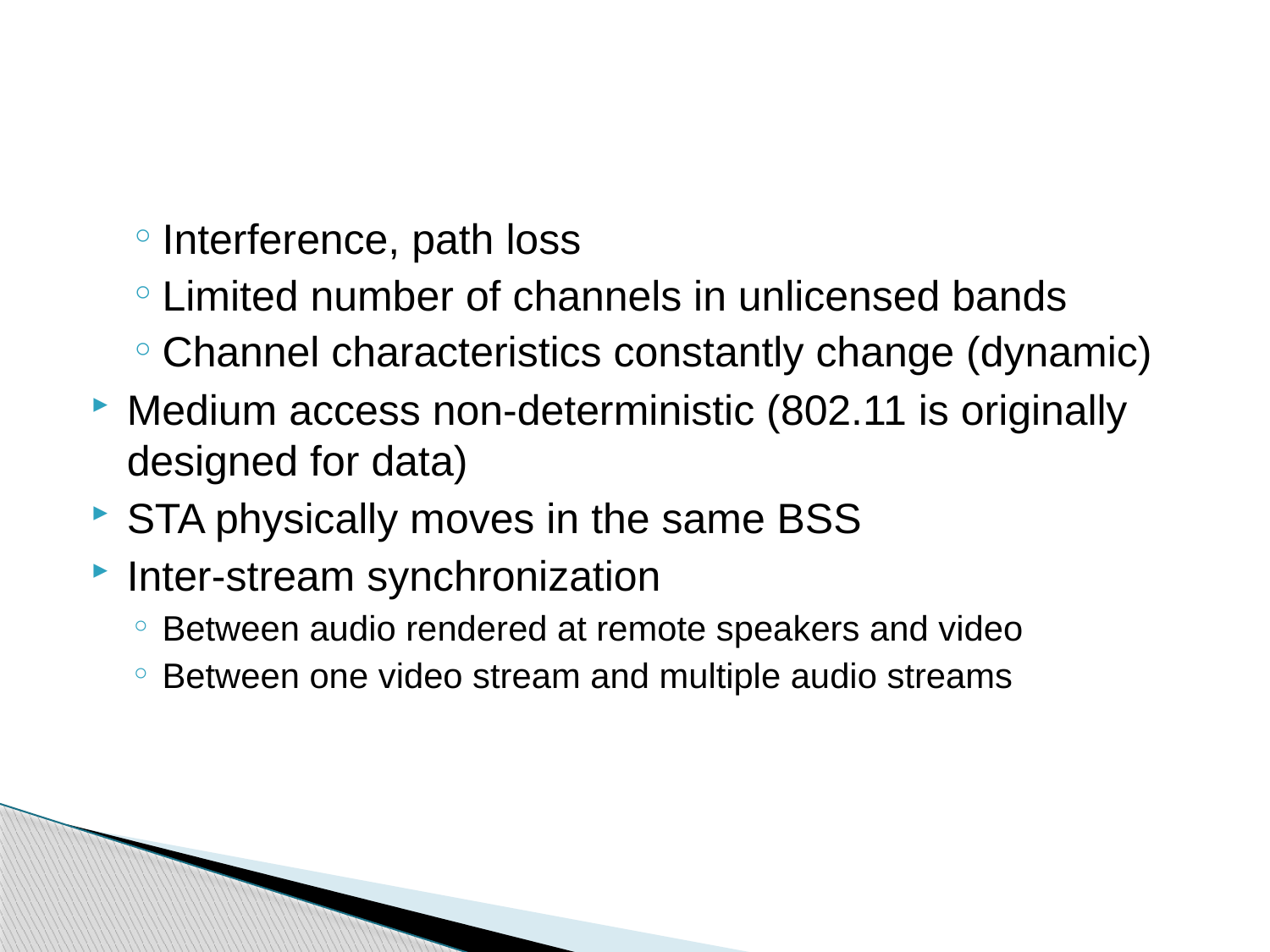

#
Interference, path loss
Limited number of channels in unlicensed bands
Channel characteristics constantly change (dynamic)
Medium access non-deterministic (802.11 is originally designed for data)
STA physically moves in the same BSS
Inter-stream synchronization
Between audio rendered at remote speakers and video
Between one video stream and multiple audio streams